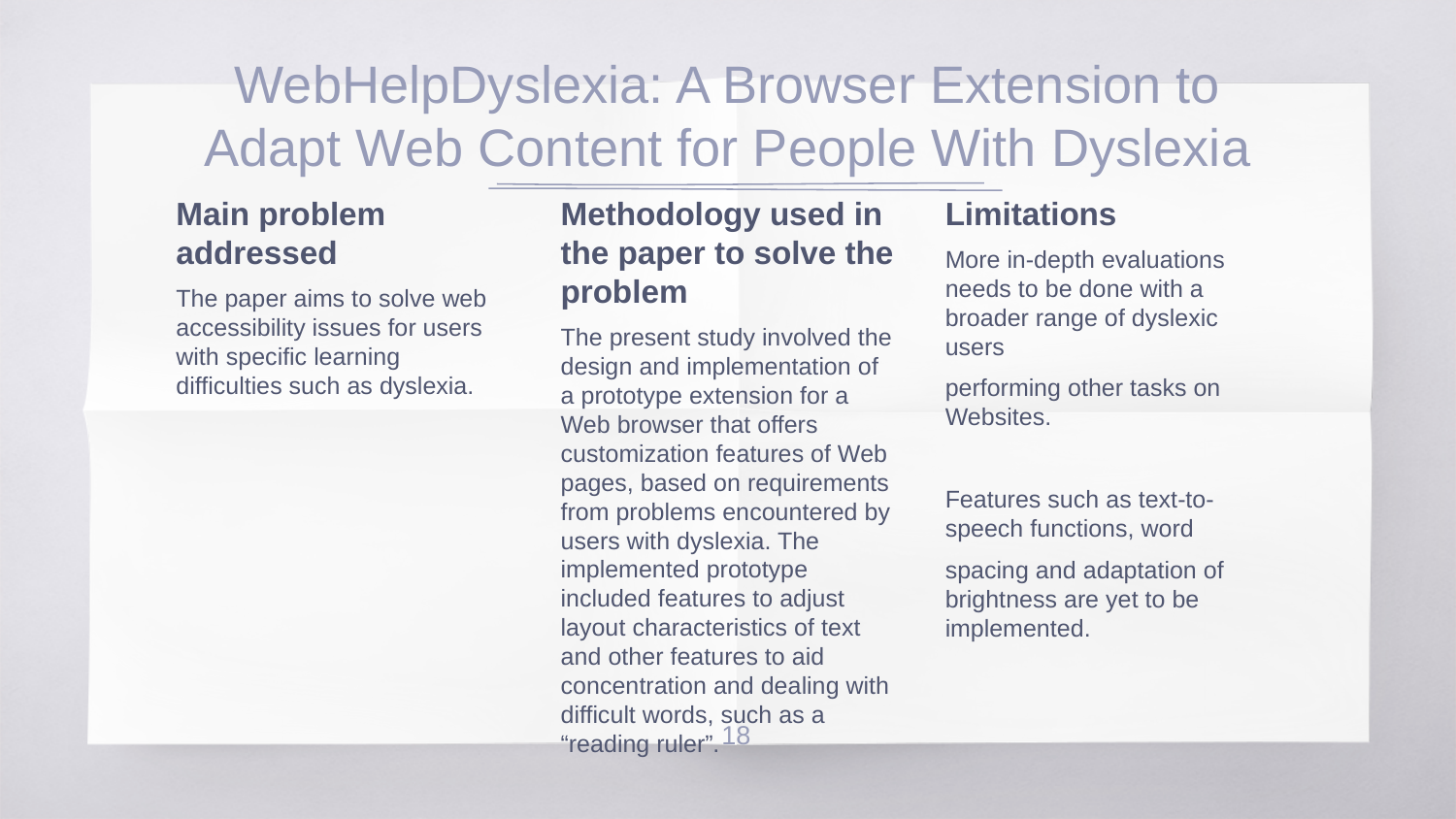

# WebHelpDyslexia: A Browser Extension to Adapt Web Content for People With Dyslexia
Main problem addressed
The paper aims to solve web accessibility issues for users with specific learning difficulties such as dyslexia.

Methodology used in the paper to solve the problem
The present study involved the design and implementation of a prototype extension for a Web browser that offers customization features of Web pages, based on requirements from problems encountered by users with dyslexia. The implemented prototype included features to adjust layout characteristics of text and other features to aid concentration and dealing with difficult words, such as a “reading ruler”.

Limitations
More in-depth evaluations needs to be done with a broader range of dyslexic users
performing other tasks on Websites.

Features such as text-to-speech functions, word
spacing and adaptation of brightness are yet to be implemented.

18